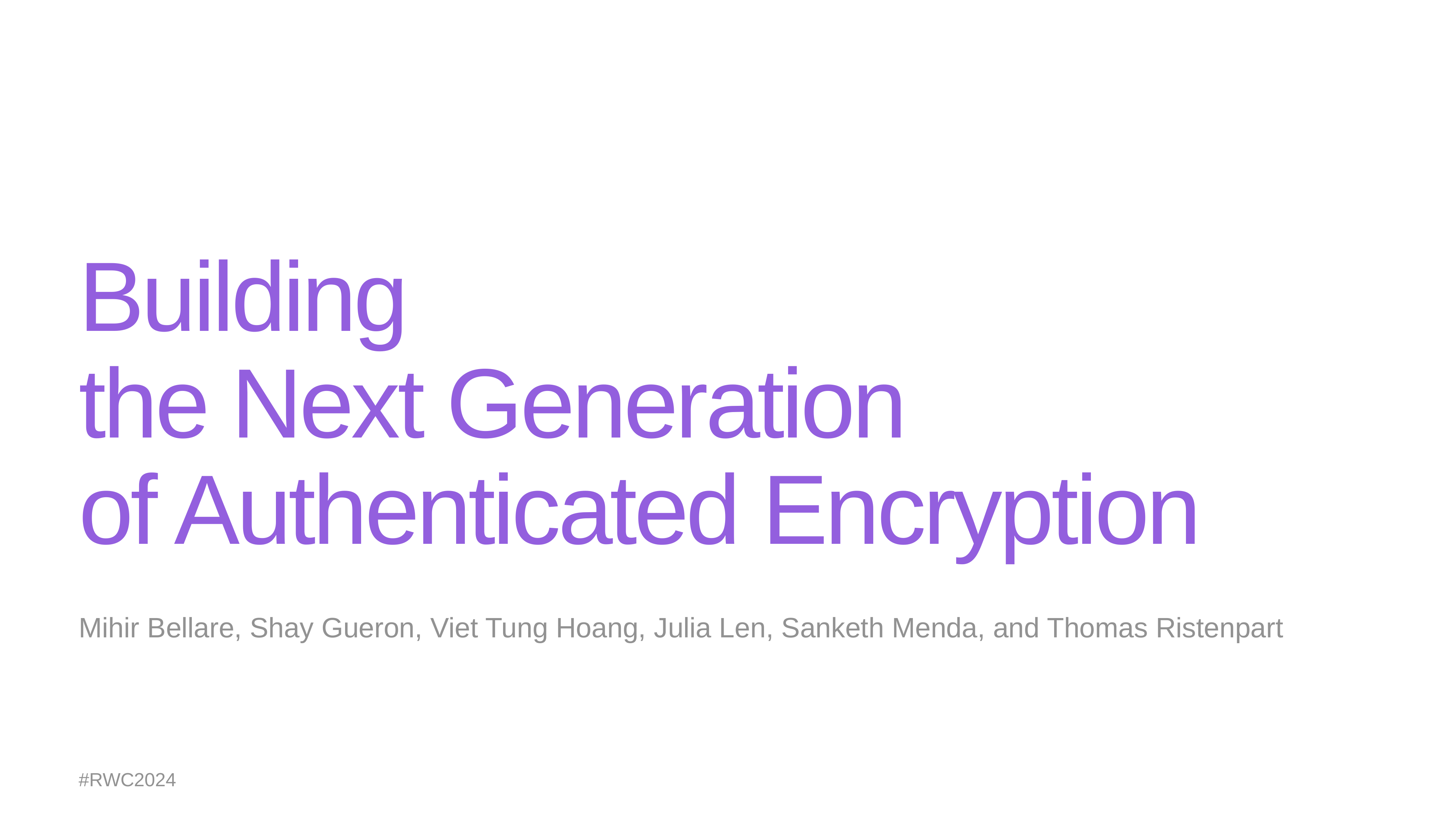

# Building
the Next Generation
of Authenticated Encryption
Mihir Bellare, Shay Gueron, Viet Tung Hoang, Julia Len, Sanketh Menda, and Thomas Ristenpart